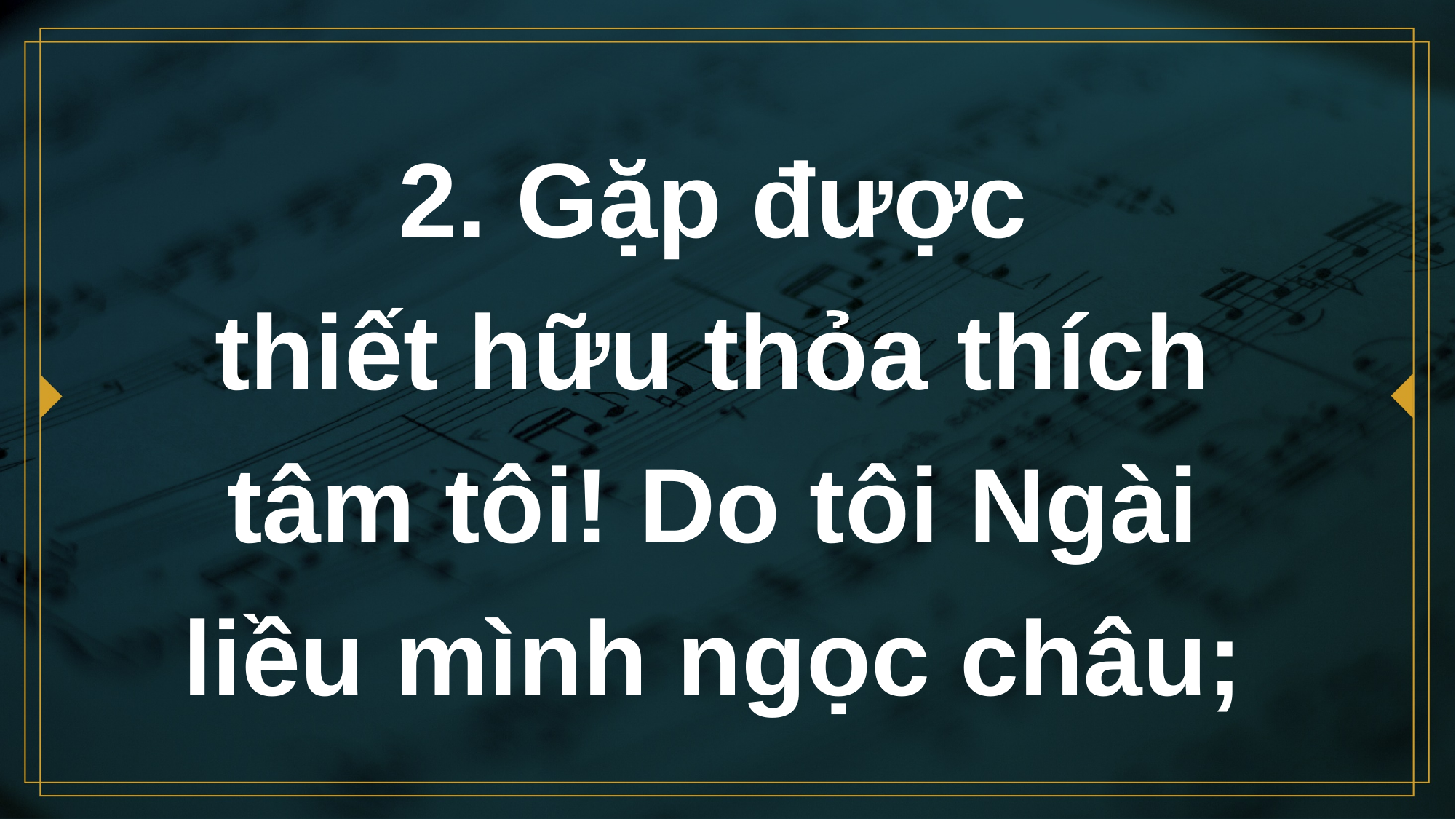

# 2. Gặp được thiết hữu thỏa thích tâm tôi! Do tôi Ngài liều mình ngọc châu;